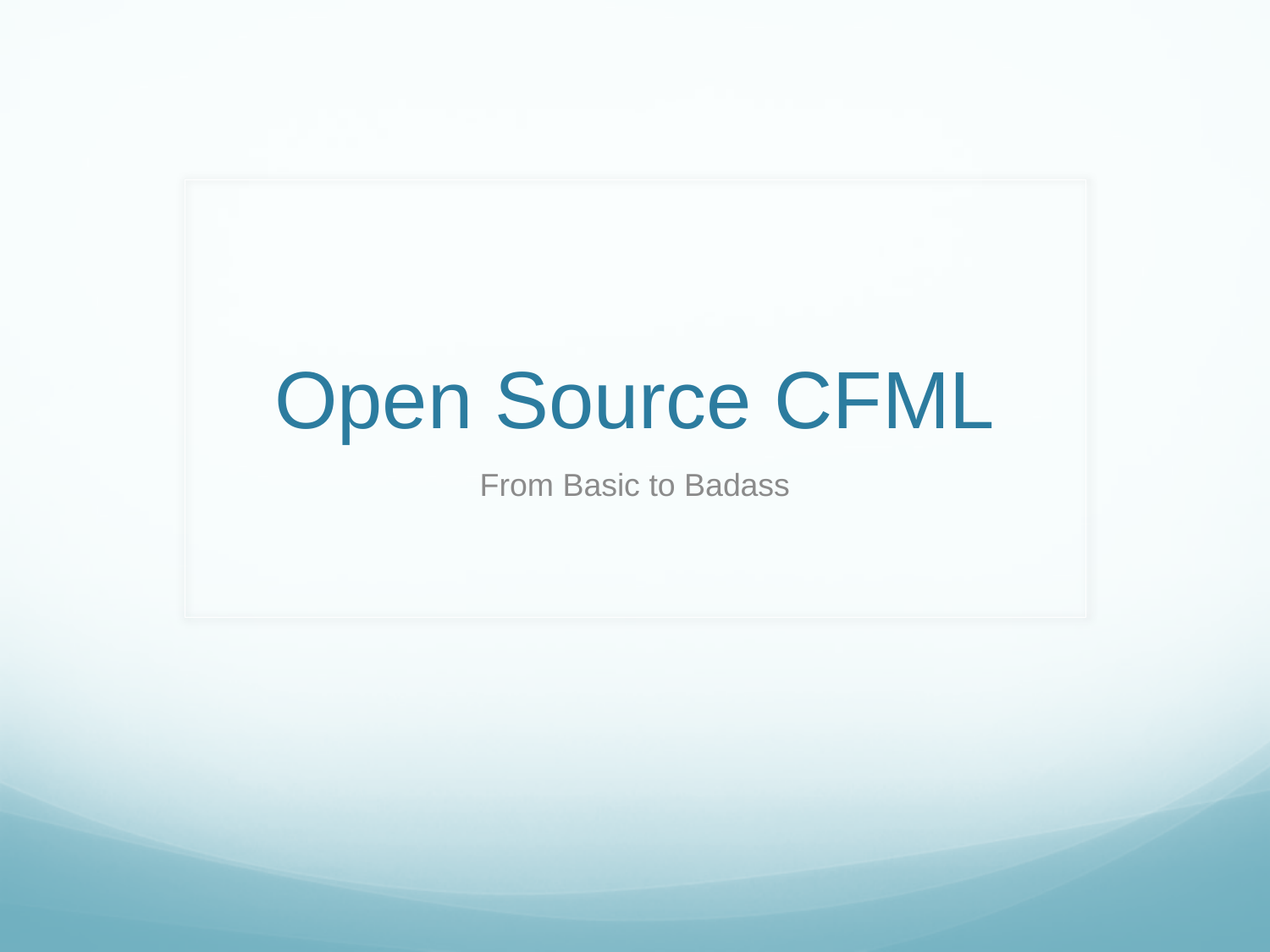

# Open Source CFML
From Basic to Badass